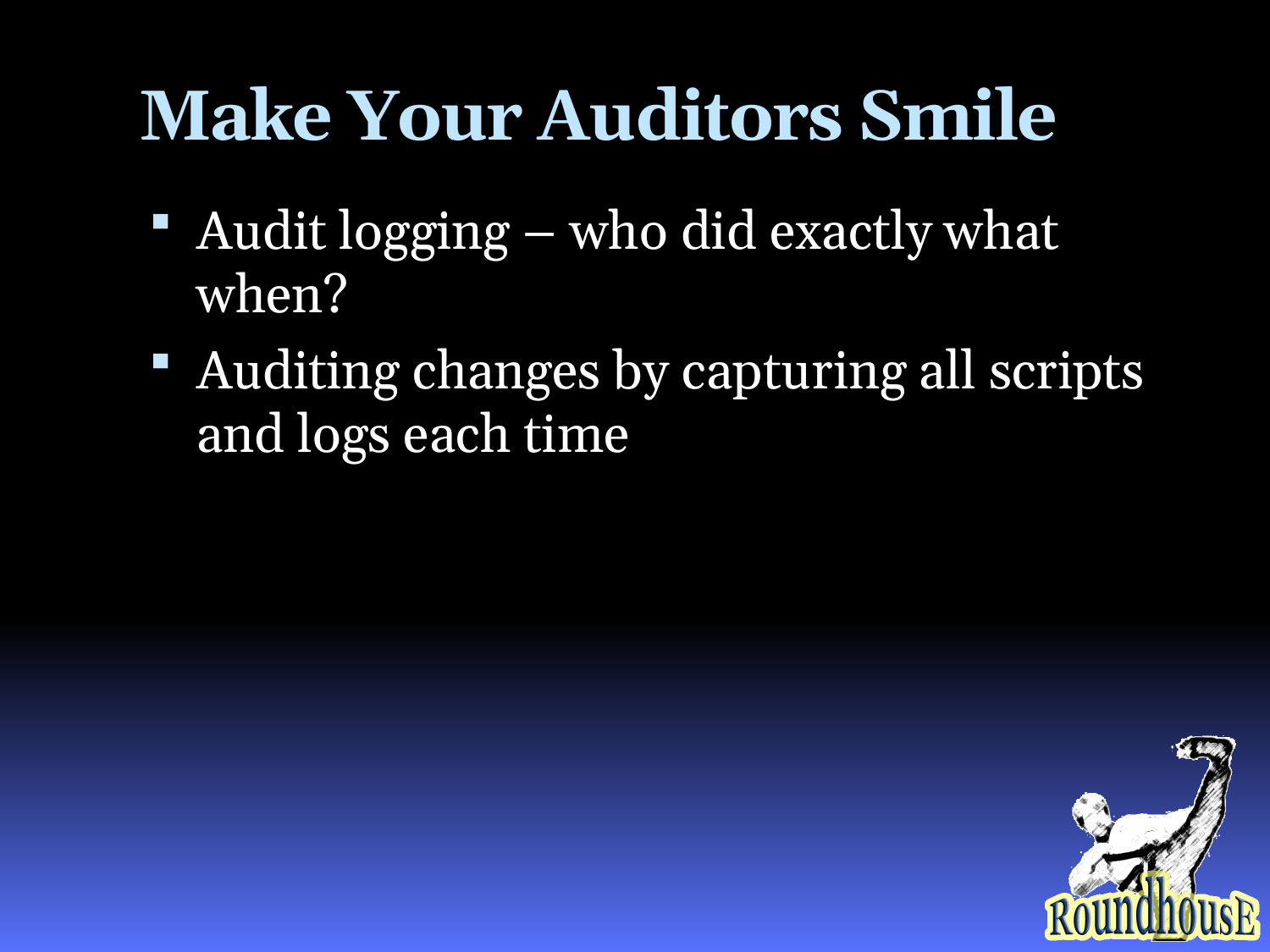

# Make Your Auditors Smile
Audit logging – who did exactly what when?
Auditing changes by capturing all scripts and logs each time